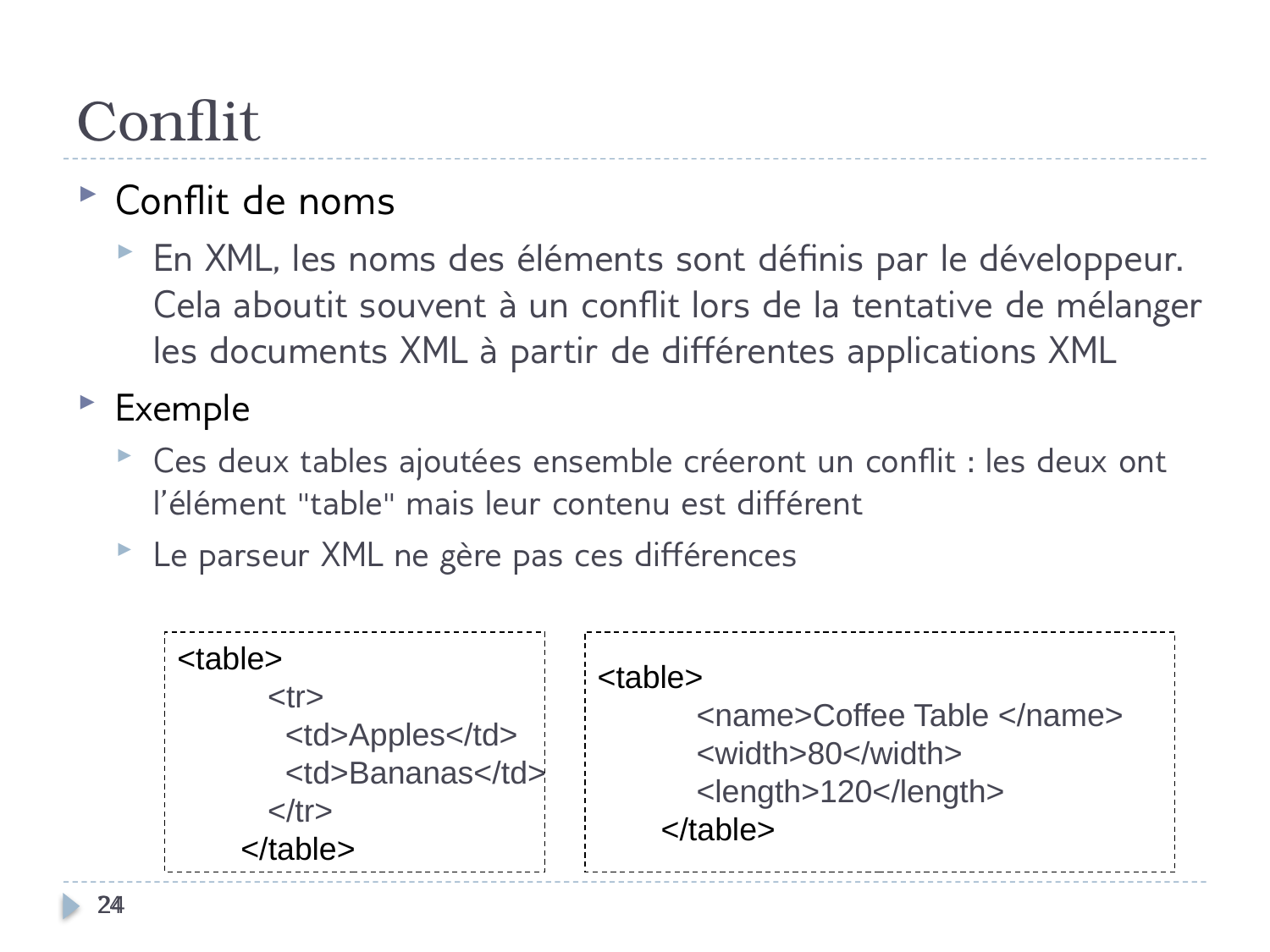

Conflit
Conflit de noms
En XML, les noms des éléments sont définis par le développeur. Cela aboutit souvent à un conflit lors de la tentative de mélanger les documents XML à partir de différentes applications XML
Exemple
Ces deux tables ajoutées ensemble créeront un conflit : les deux ont l’élément "table" mais leur contenu est différent
Le parseur XML ne gère pas ces différences
<table>
   <tr>
     <td>Apples</td>
     <td>Bananas</td>
   </tr>
</table>
<table>
    <name>Coffee Table </name>
    <width>80</width>
    <length>120</length>
</table>

24
24